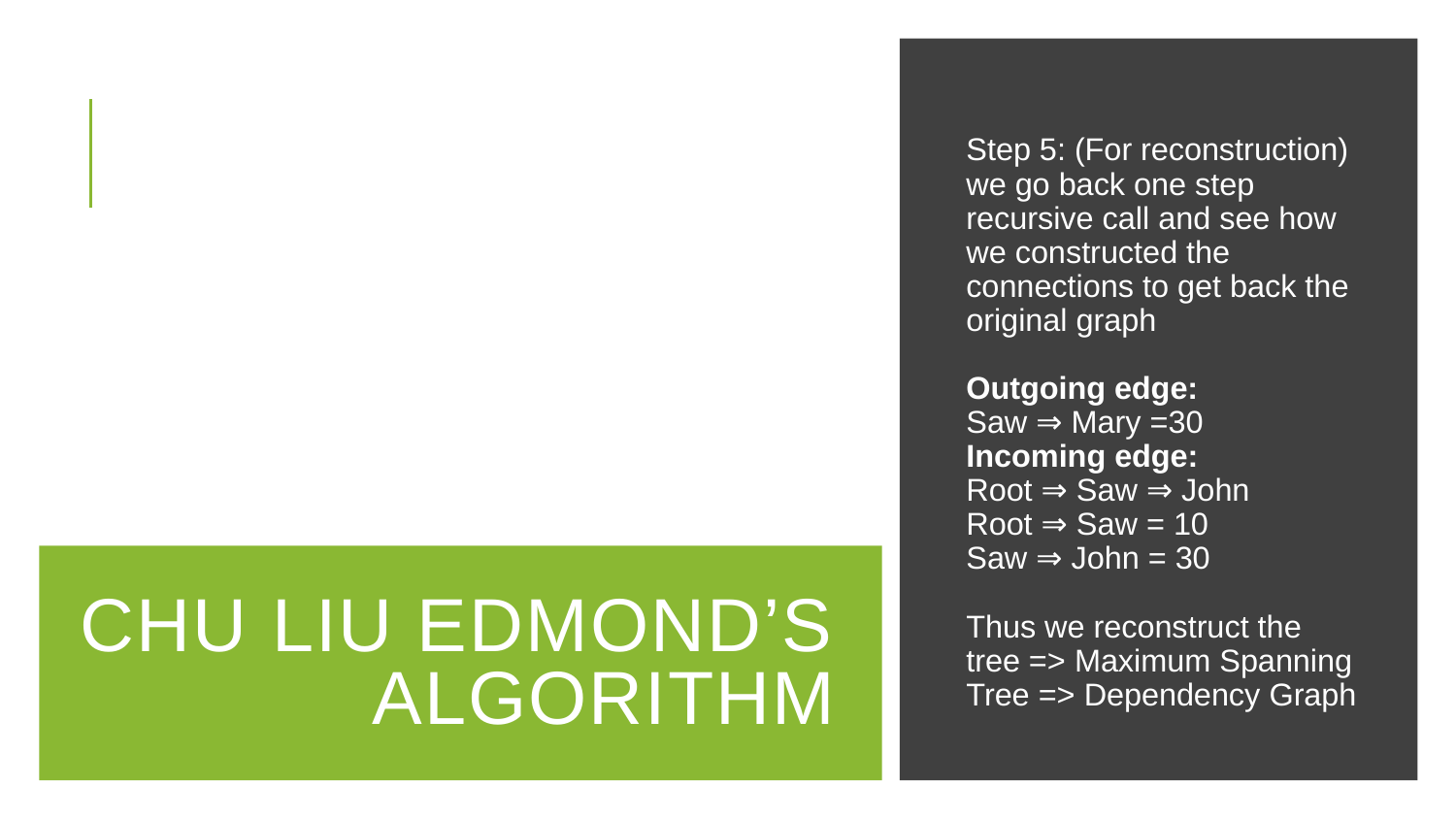

Step 5: (For reconstruction) we go back one step recursive call and see how we constructed the connections to get back the original graph

Outgoing edge:
Saw ⇒ Mary =30
Incoming edge:
Root ⇒ Saw ⇒ John
Root ⇒ Saw = 10
Saw ⇒ John = 30

Thus we reconstruct the tree => Maximum Spanning Tree => Dependency Graph

# Chu Liu Edmond’s Algorithm